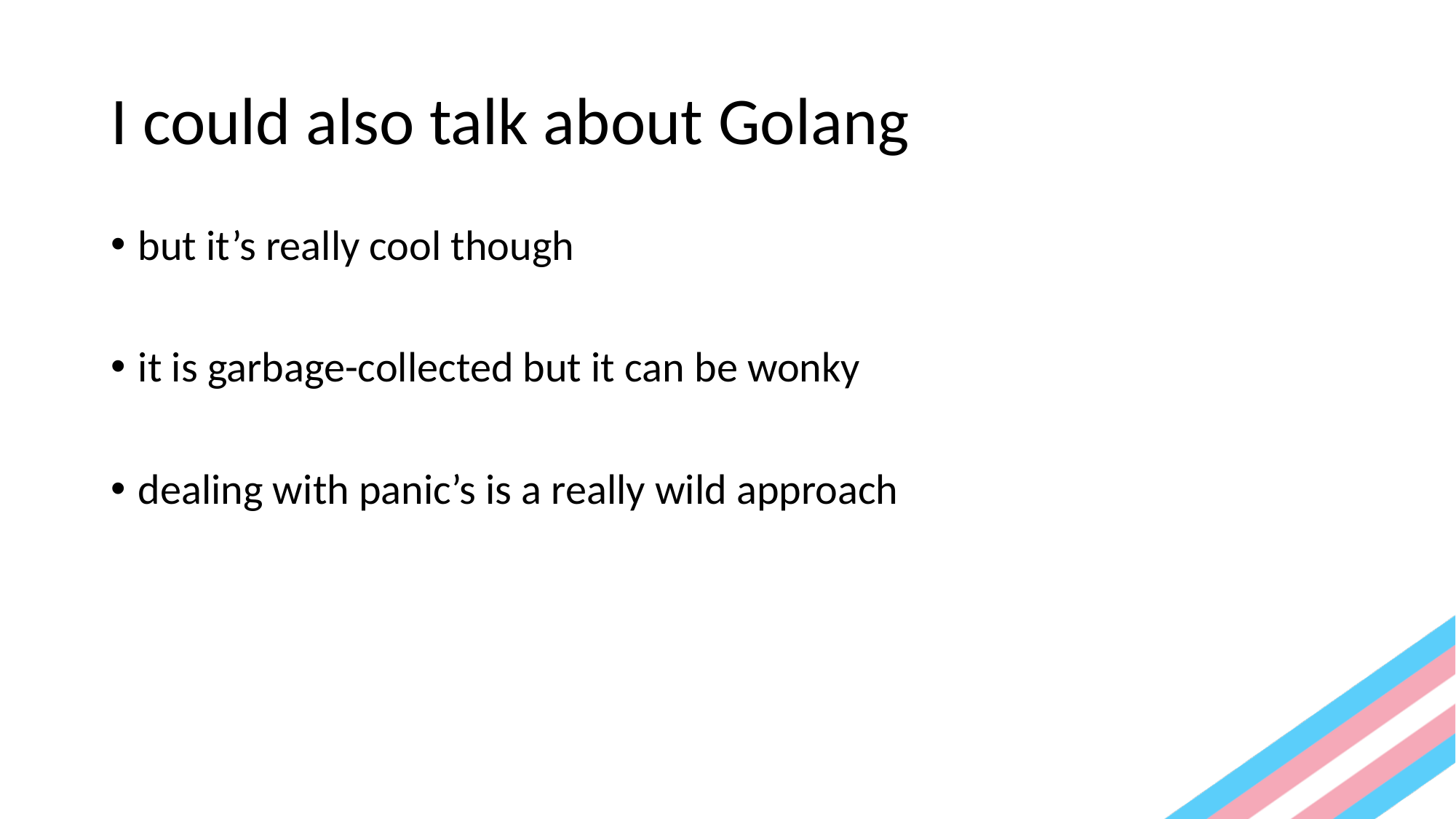

# I could also talk about Golang
but it’s really cool though

it is garbage-collected but it can be wonky

dealing with panic’s is a really wild approach